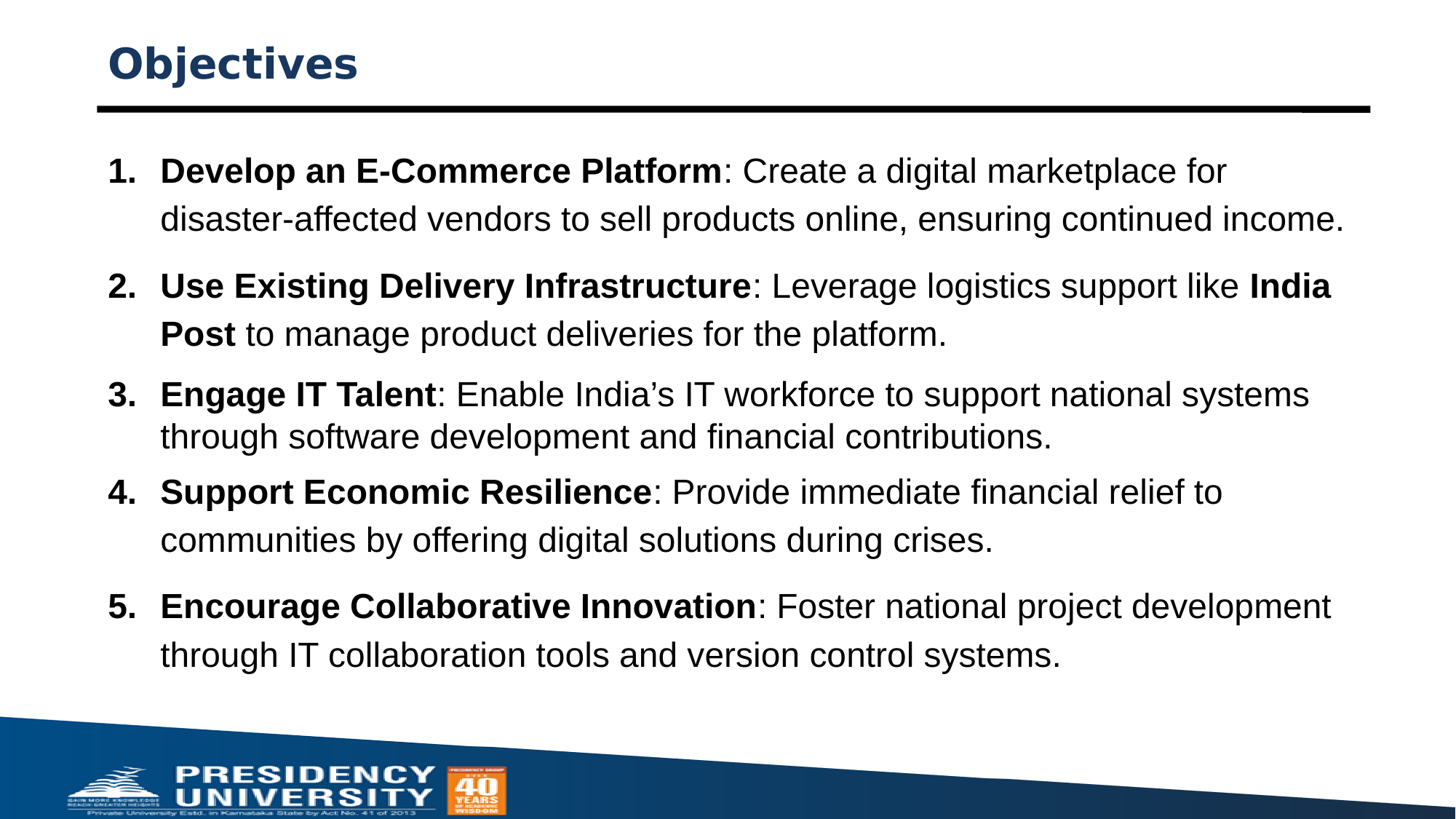

# Objectives
Develop an E-Commerce Platform: Create a digital marketplace for disaster-affected vendors to sell products online, ensuring continued income.
Use Existing Delivery Infrastructure: Leverage logistics support like India Post to manage product deliveries for the platform.
Engage IT Talent: Enable India’s IT workforce to support national systems through software development and financial contributions.
Support Economic Resilience: Provide immediate financial relief to communities by offering digital solutions during crises.
Encourage Collaborative Innovation: Foster national project development through IT collaboration tools and version control systems.